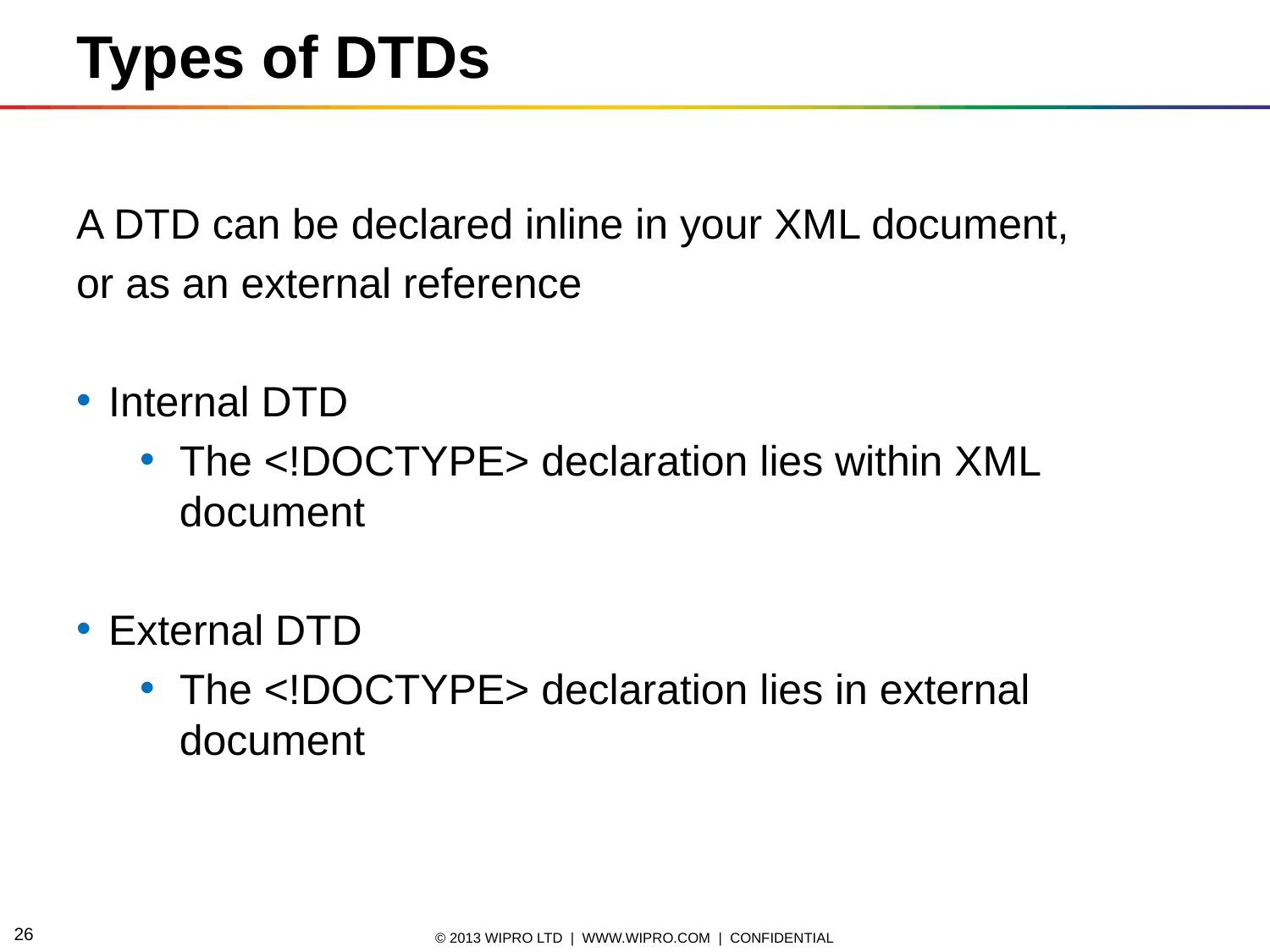

Types of DTDs
A DTD can be declared inline in your XML document,
or as an external reference

Internal DTD
The <!DOCTYPE> declaration lies within XML document

External DTD
The <!DOCTYPE> declaration lies in external document